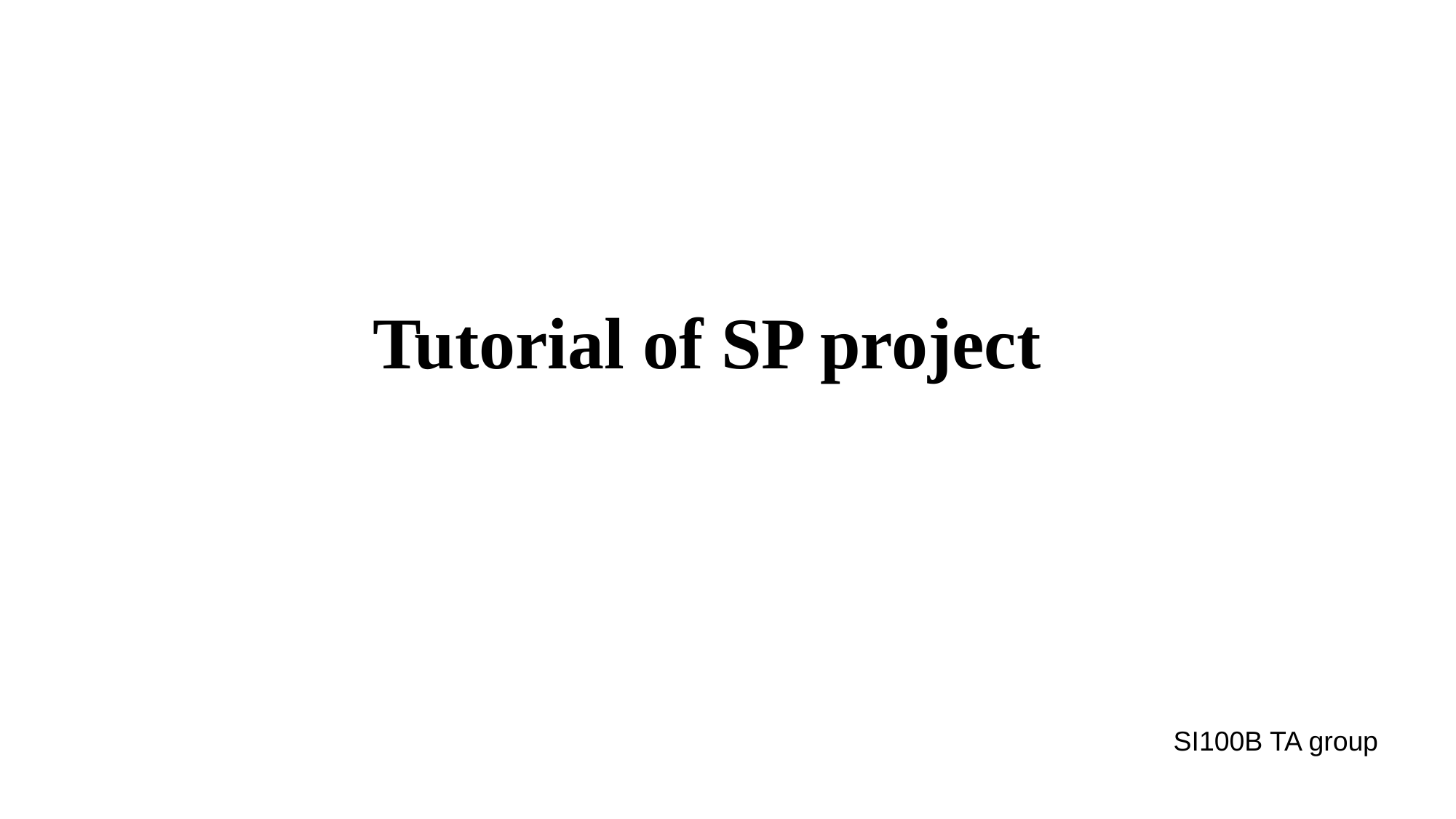

Tutorial of SP project
SI100B TA group